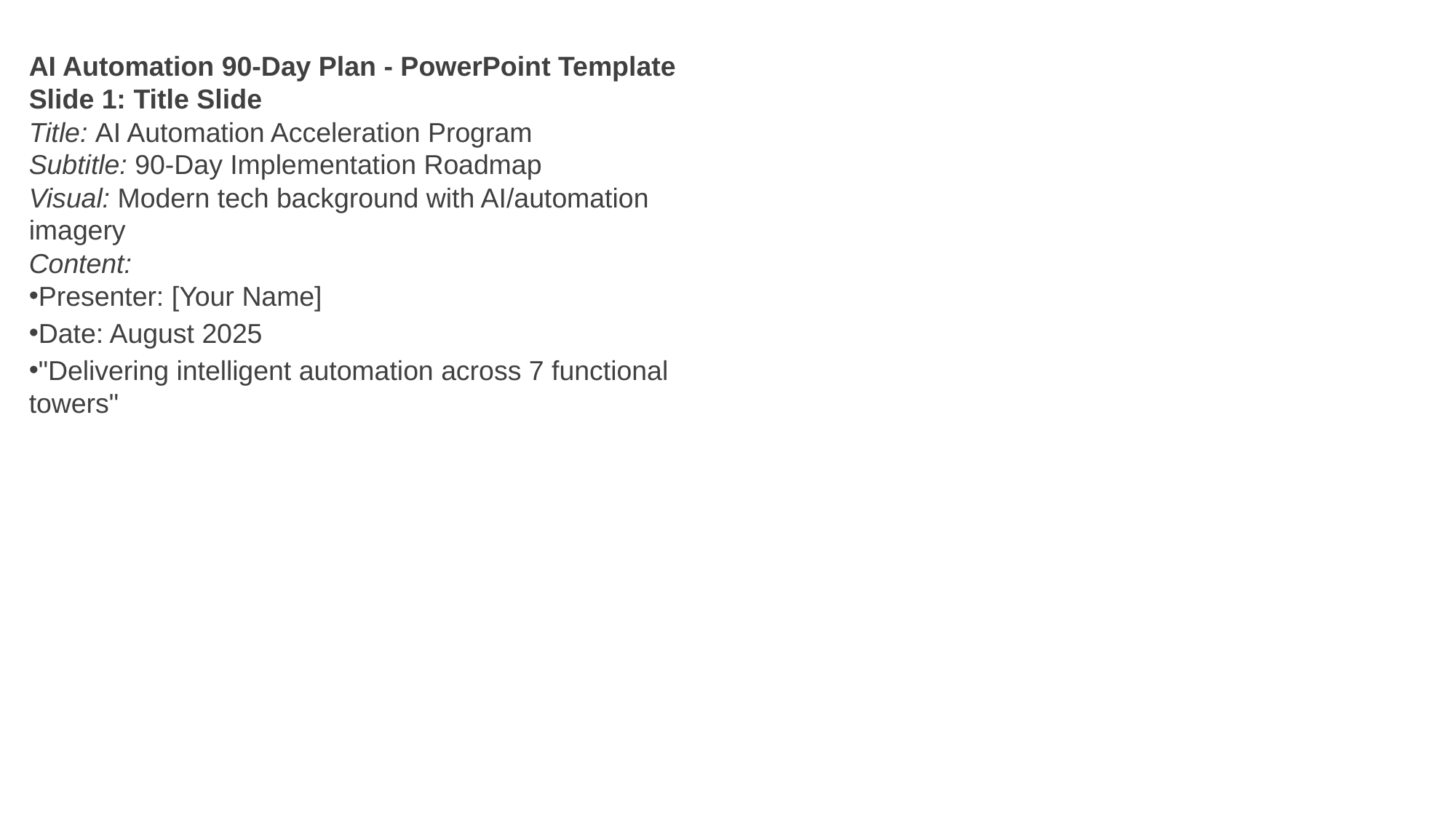

AI Automation 90-Day Plan - PowerPoint Template
Slide 1: Title Slide
Title: AI Automation Acceleration Program
Subtitle: 90-Day Implementation Roadmap
Visual: Modern tech background with AI/automation imagery
Content:
Presenter: [Your Name]
Date: August 2025
"Delivering intelligent automation across 7 functional towers"